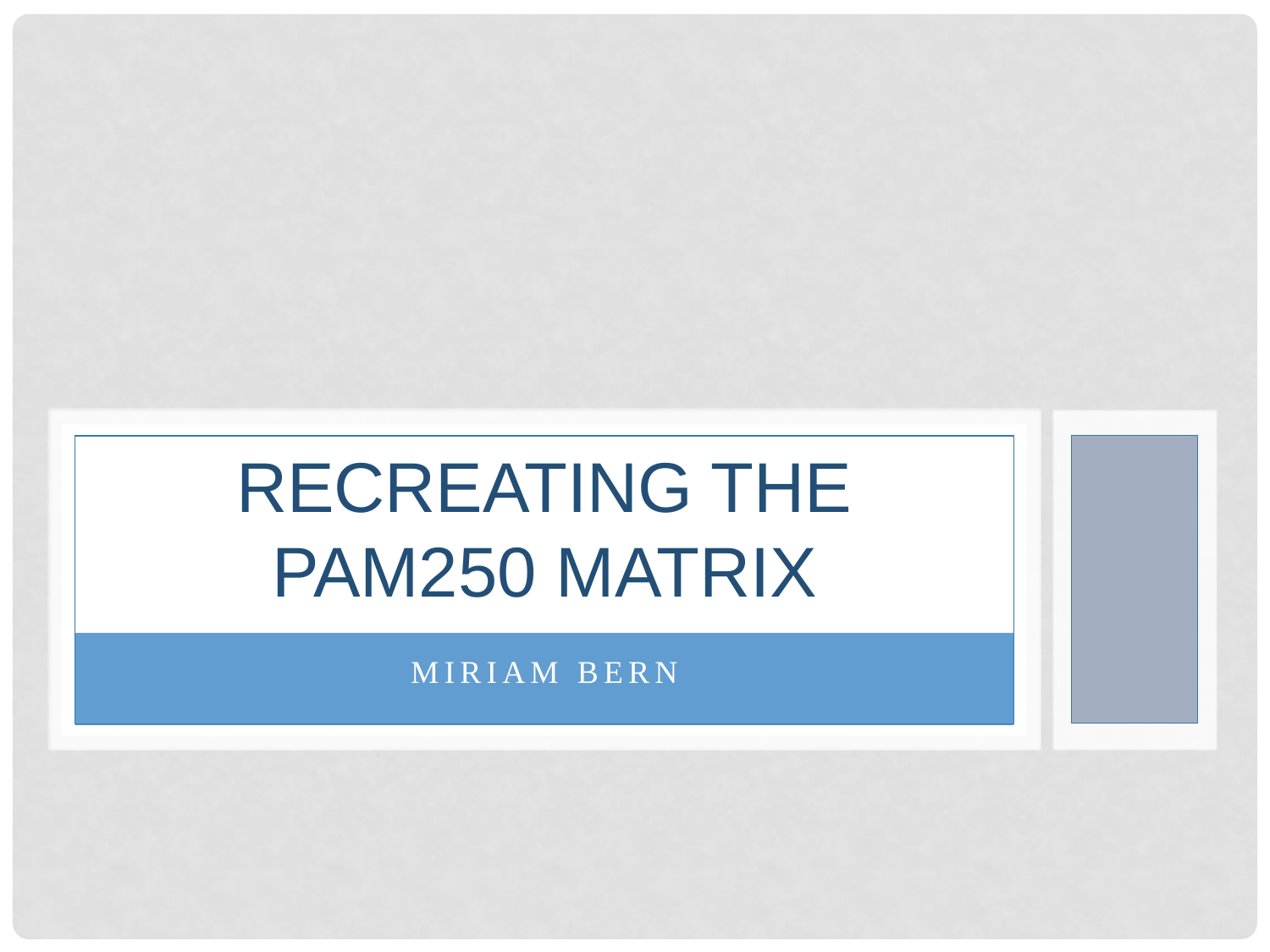

# reCreating the pam250 Matrix
Miriam Bern